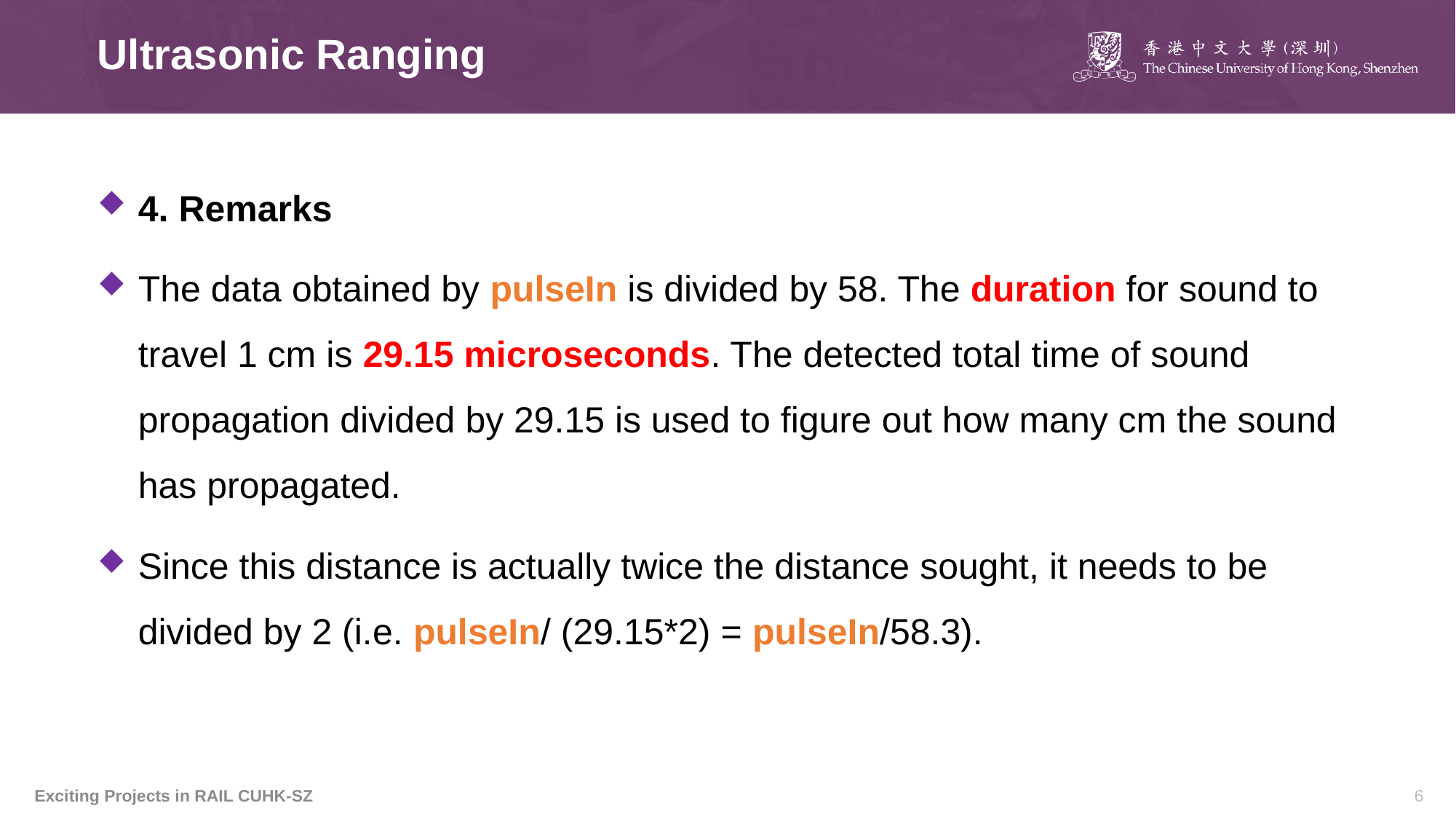

# Ultrasonic Ranging
4. Remarks
The data obtained by pulseIn is divided by 58. The duration for sound to travel 1 cm is 29.15 microseconds. The detected total time of sound propagation divided by 29.15 is used to figure out how many cm the sound has propagated.
Since this distance is actually twice the distance sought, it needs to be divided by 2 (i.e. pulseIn/ (29.15*2) = pulseIn/58.3).
Exciting Projects in RAIL CUHK-SZ
6